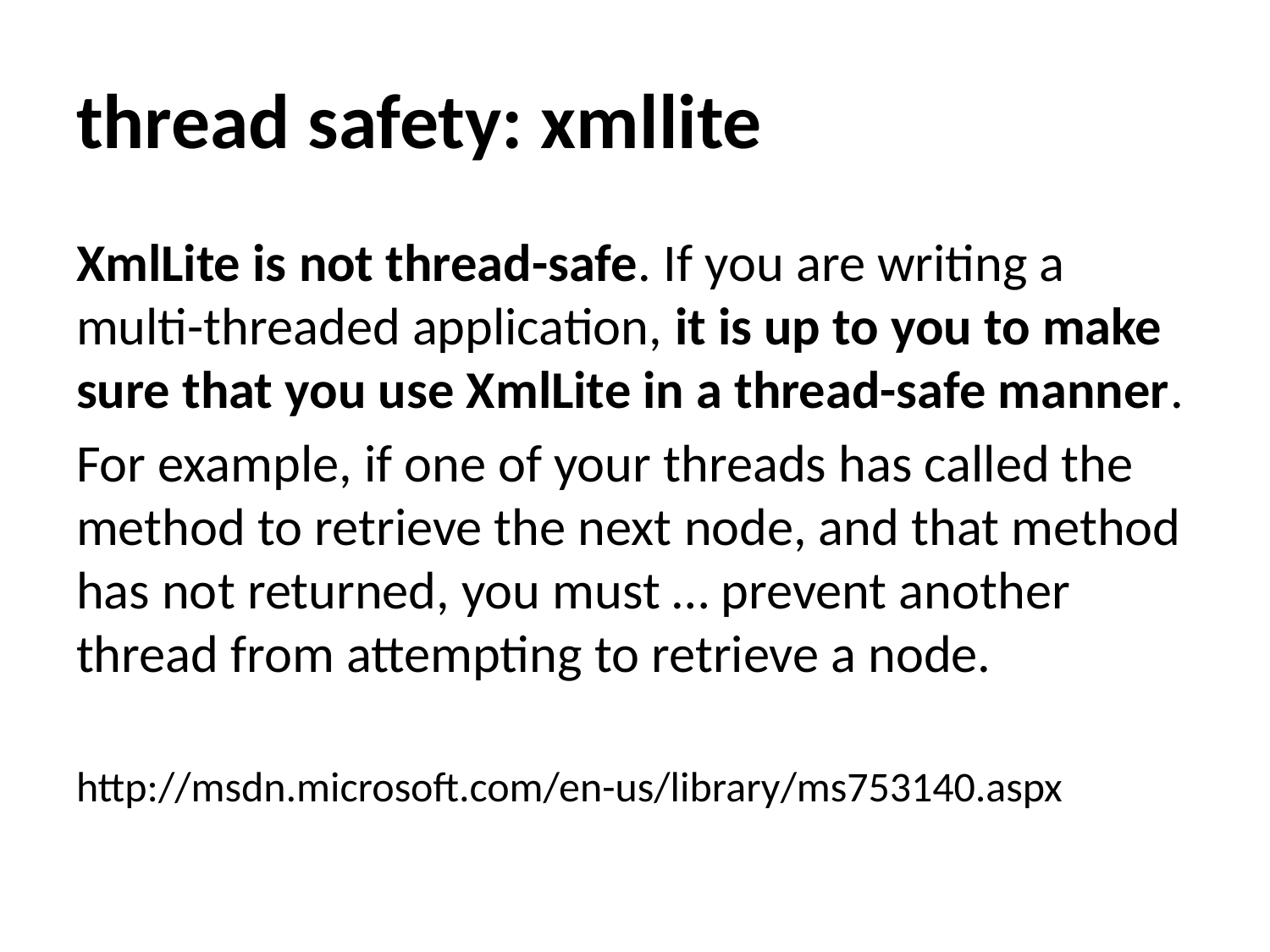

# thread safety: xmllite
XmlLite is not thread-safe. If you are writing a multi-threaded application, it is up to you to make sure that you use XmlLite in a thread-safe manner.
For example, if one of your threads has called the method to retrieve the next node, and that method has not returned, you must … prevent another thread from attempting to retrieve a node.

http://msdn.microsoft.com/en-us/library/ms753140.aspx